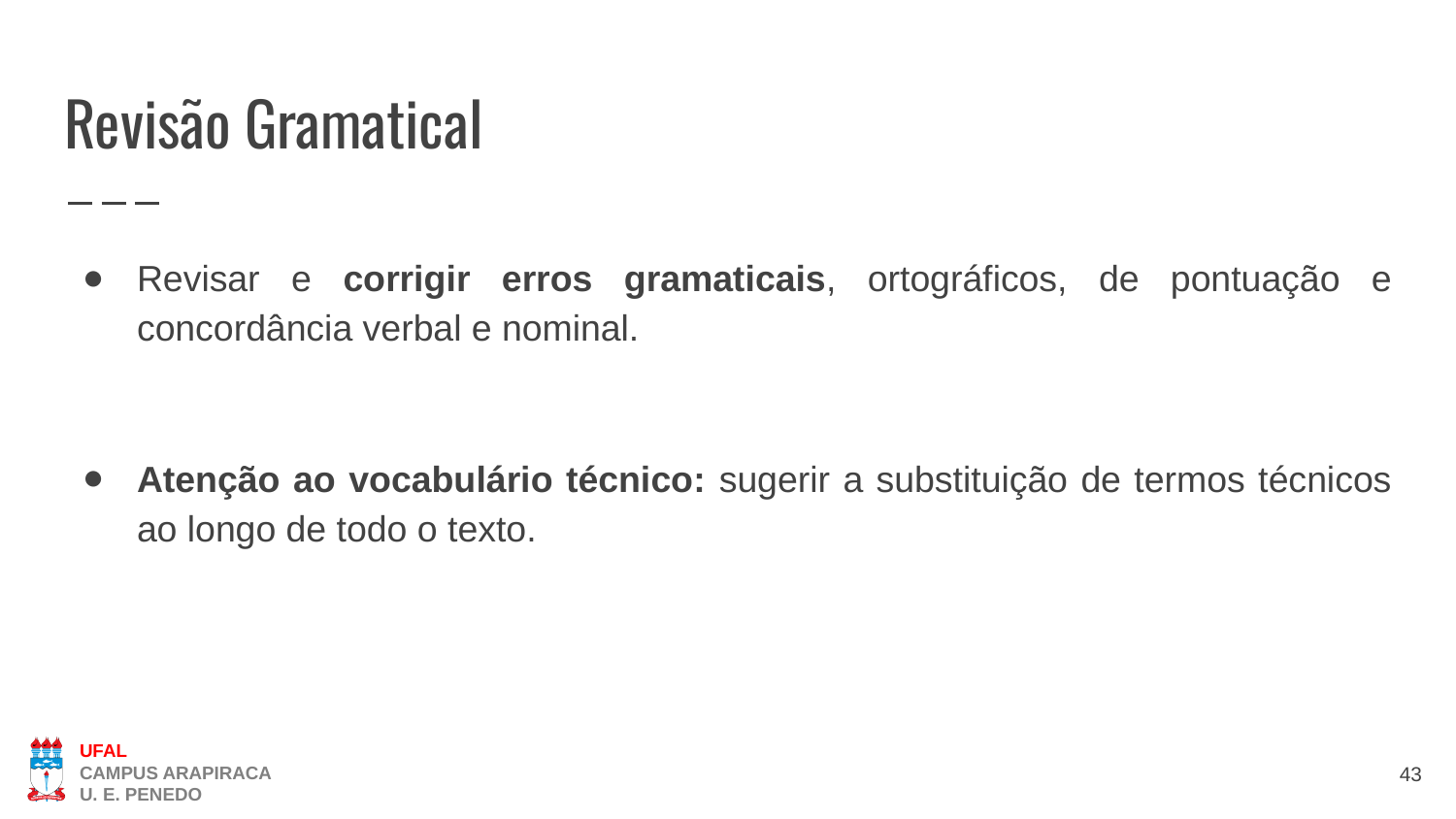

# Revisão Gramatical
Revisar e corrigir erros gramaticais, ortográficos, de pontuação e concordância verbal e nominal.

Atenção ao vocabulário técnico: sugerir a substituição de termos técnicos ao longo de todo o texto.
43